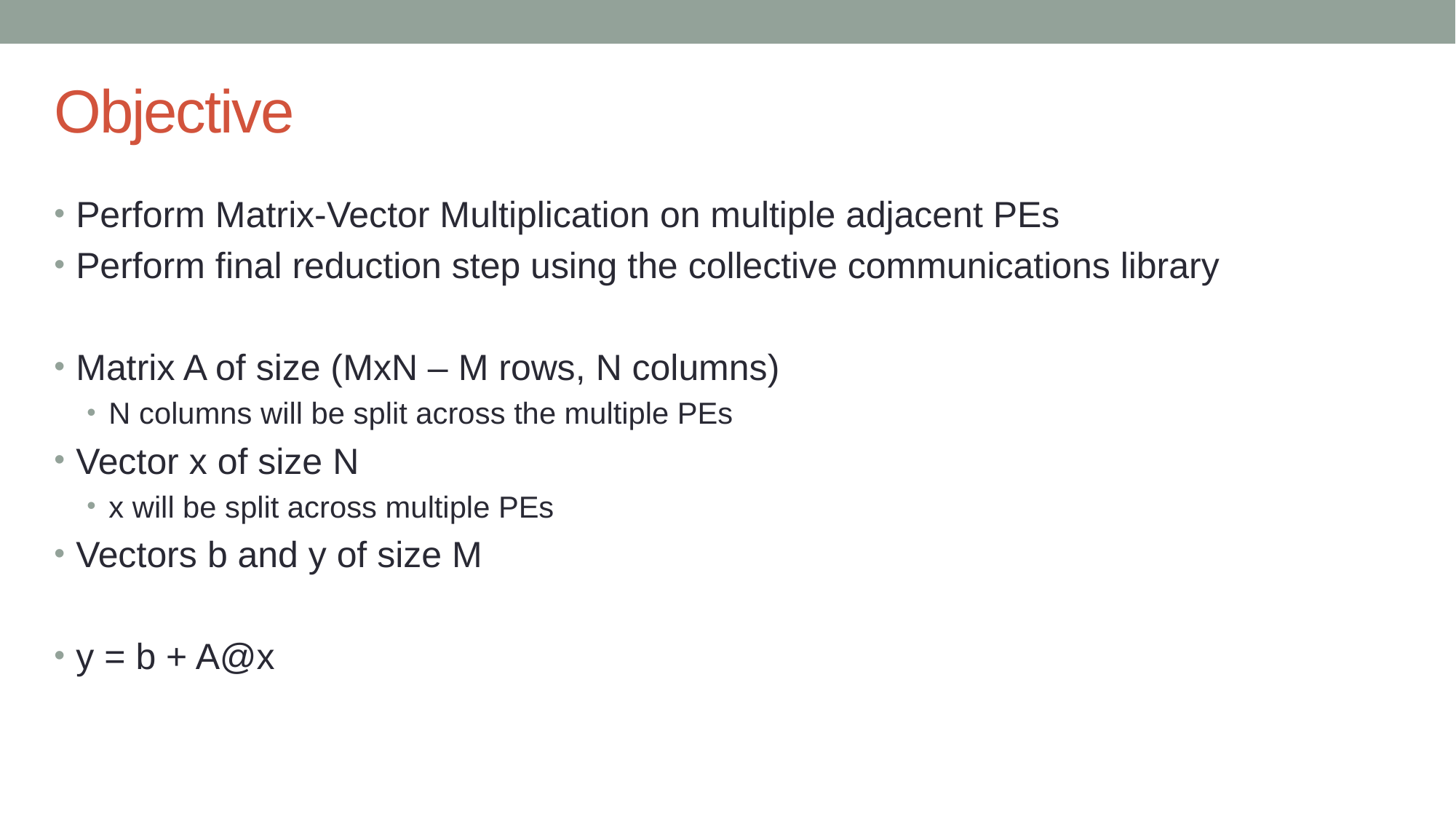

# Objective
Perform Matrix-Vector Multiplication on multiple adjacent PEs
Perform final reduction step using the collective communications library

Matrix A of size (MxN – M rows, N columns)
N columns will be split across the multiple PEs
Vector x of size N
x will be split across multiple PEs
Vectors b and y of size M

y = b + A@x